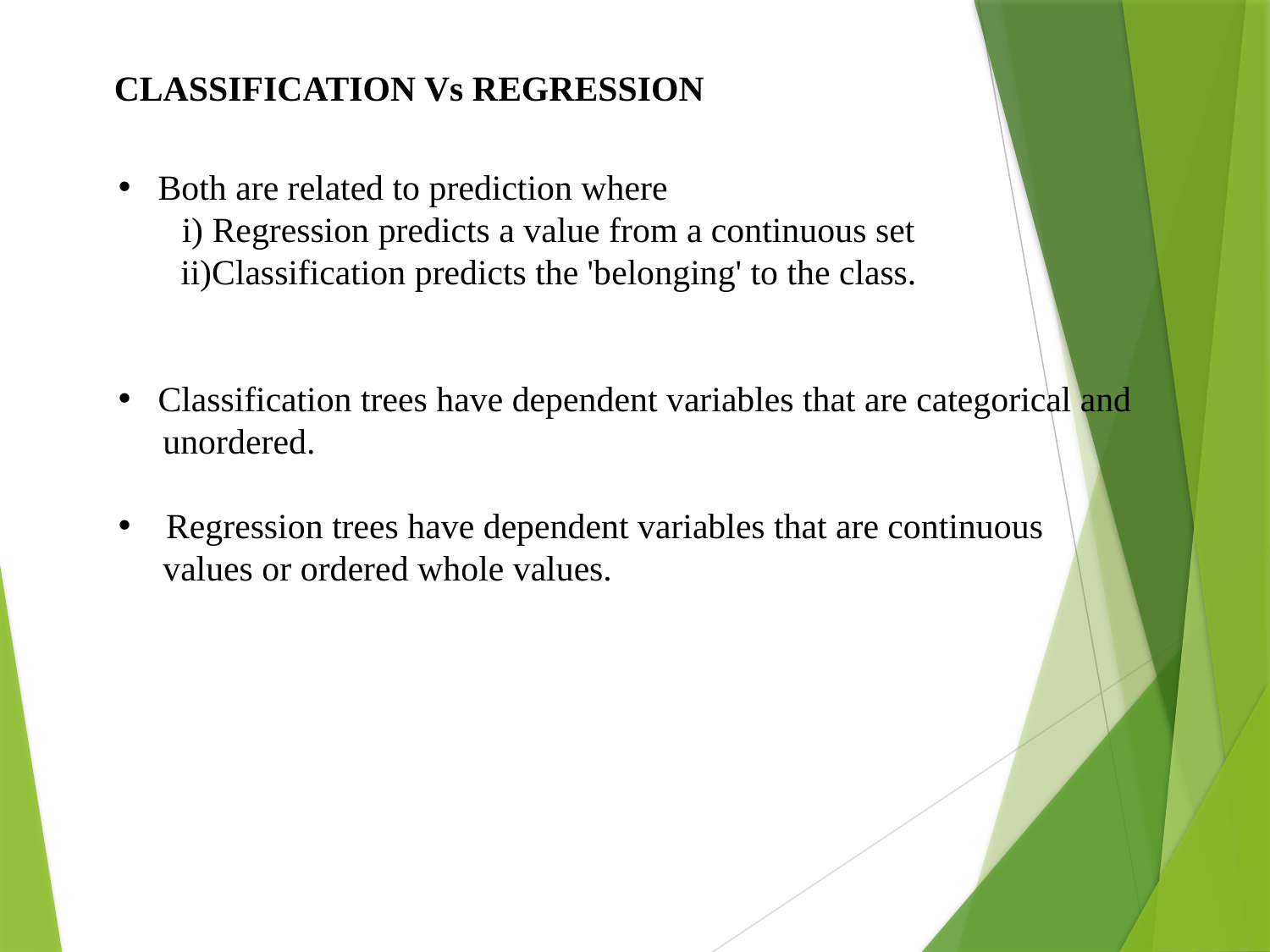

CLASSIFICATION Vs REGRESSION
Both are related to prediction where
i) Regression predicts a value from a continuous set
       ii)Classification predicts the 'belonging' to the class.

Classification trees have dependent variables that are categorical and
     unordered.

    Regression trees have dependent variables that are continuous
     values or ordered whole values.